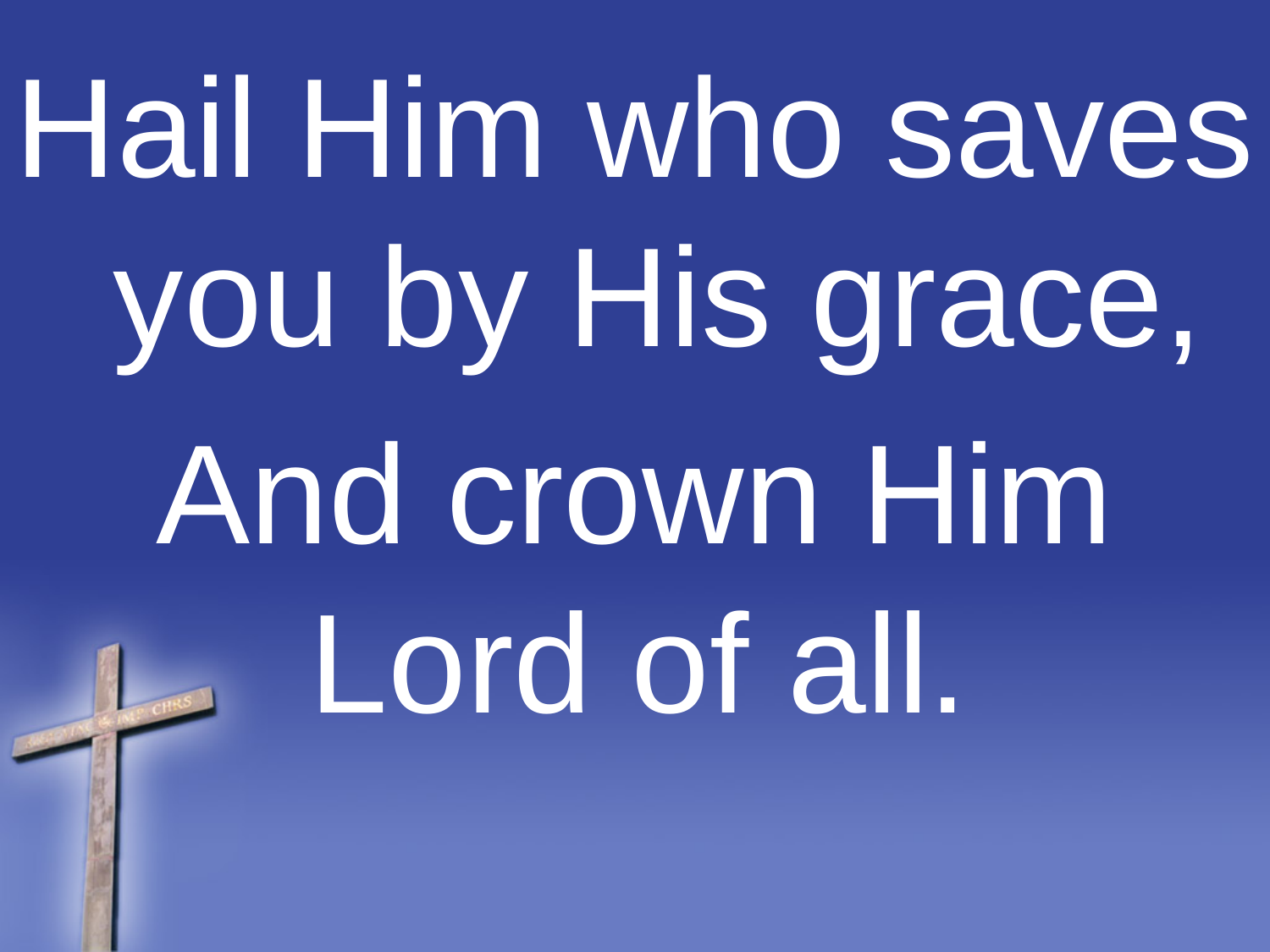

Hail Him who saves you by His grace,
And crown Him Lord of all.